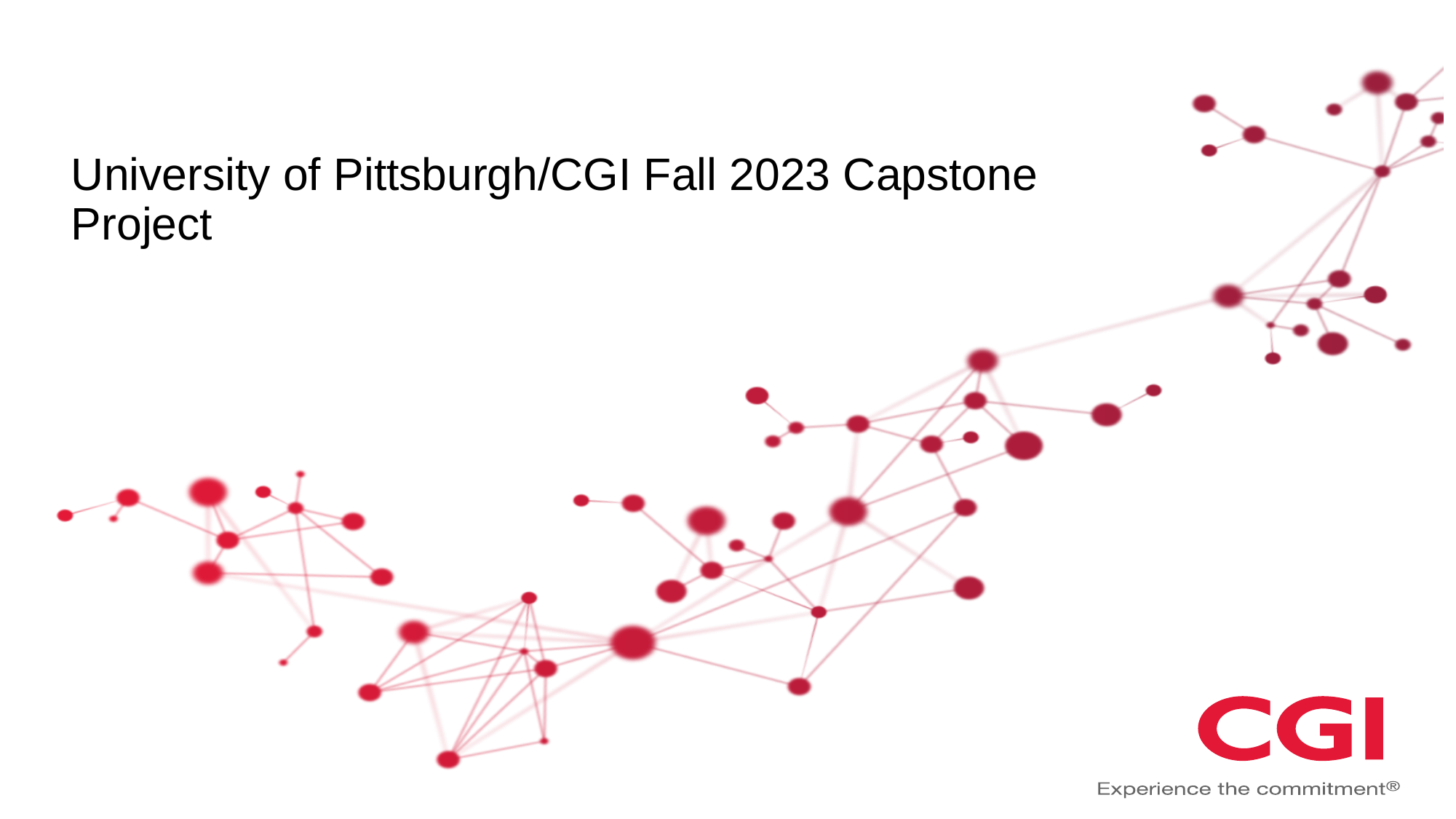

# University of Pittsburgh/CGI Fall 2023 Capstone Project